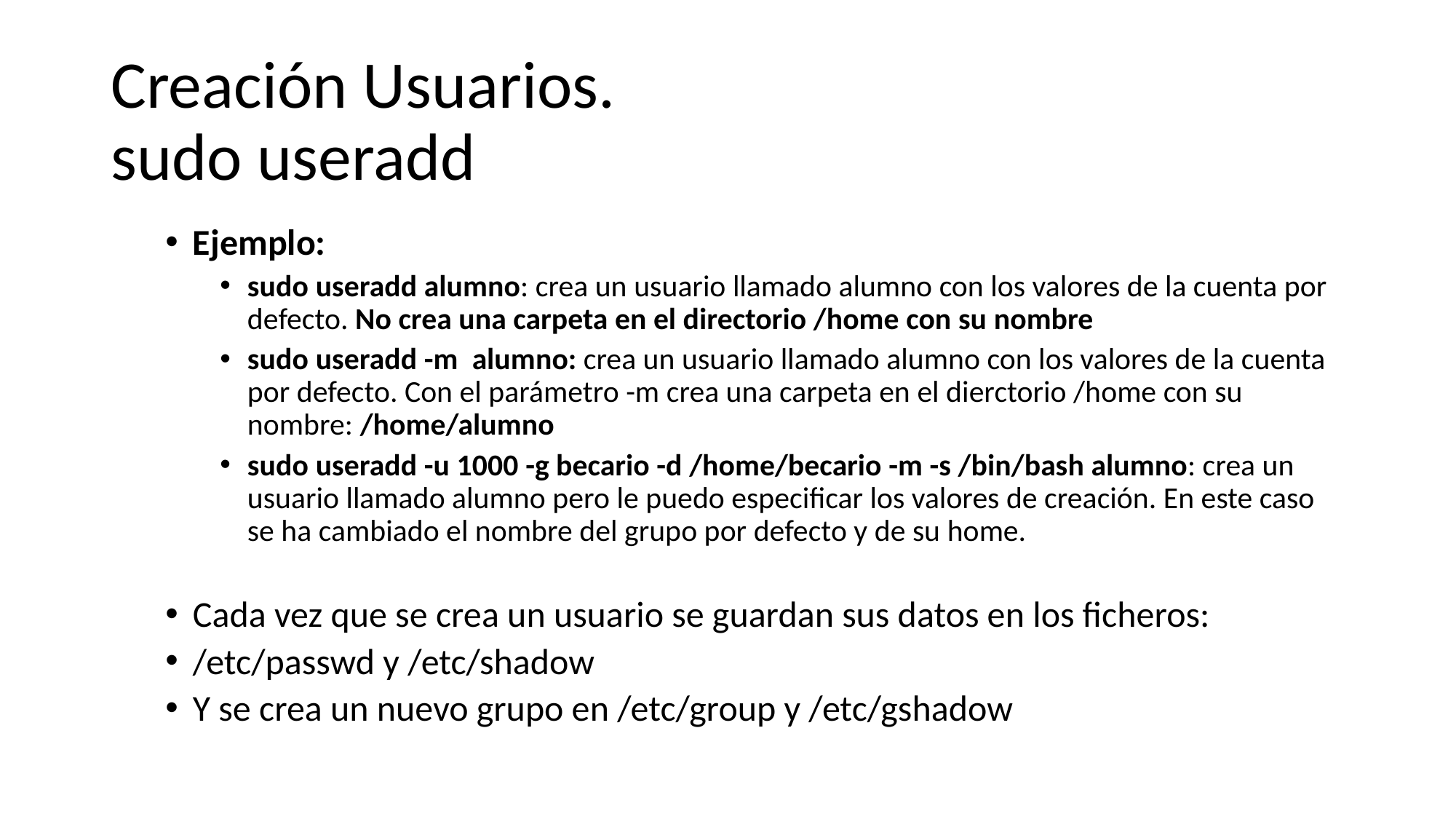

# Creación Usuarios. sudo useradd
Ejemplo:
sudo useradd alumno: crea un usuario llamado alumno con los valores de la cuenta por defecto. No crea una carpeta en el directorio /home con su nombre
sudo useradd -m  alumno: crea un usuario llamado alumno con los valores de la cuenta por defecto. Con el parámetro -m crea una carpeta en el dierctorio /home con su nombre: /home/alumno
sudo useradd -u 1000 -g becario -d /home/becario -m -s /bin/bash alumno: crea un usuario llamado alumno pero le puedo especificar los valores de creación. En este caso se ha cambiado el nombre del grupo por defecto y de su home.

Cada vez que se crea un usuario se guardan sus datos en los ficheros:
/etc/passwd y /etc/shadow
Y se crea un nuevo grupo en /etc/group y /etc/gshadow